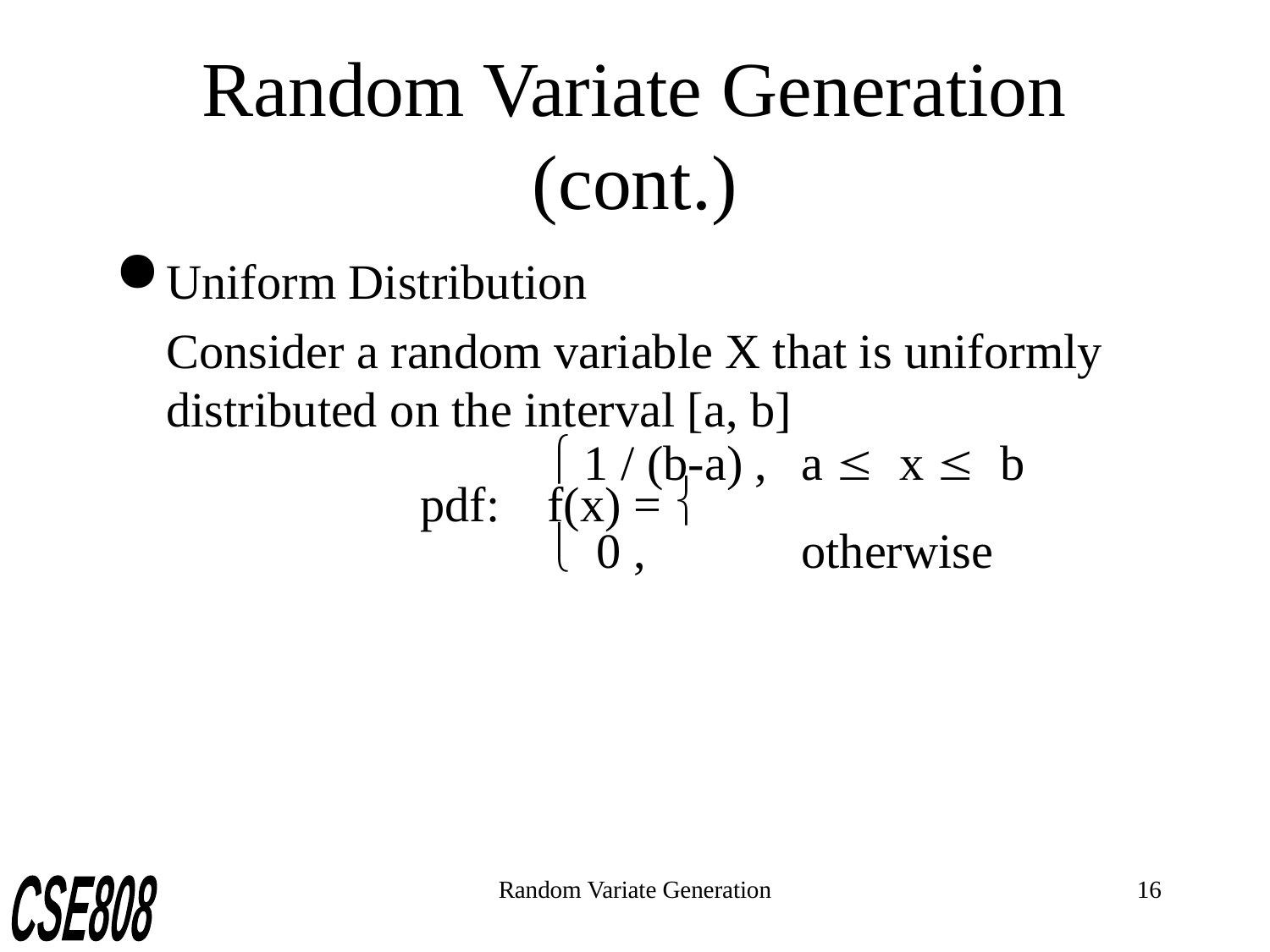

# Random Variate Generation (cont.)
Uniform Distribution
	Consider a random variable X that is uniformly distributed on the interval [a, b]
				 1 / (b-a) ,  	a ≤ x ≤ b 		  	pdf:	f(x) =
				 0 ,		otherwise

Random Variate Generation
16